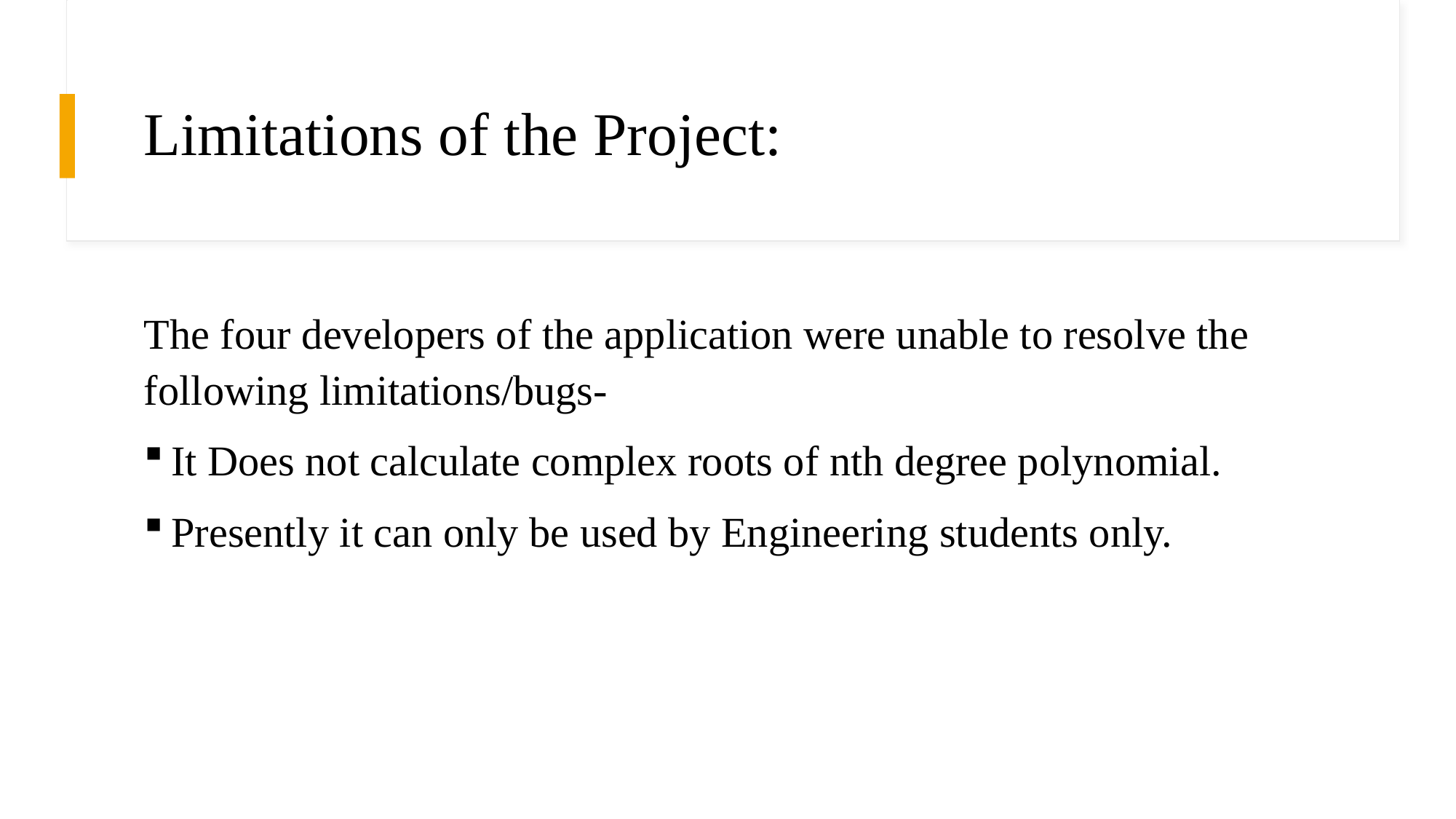

# Limitations of the Project:
The four developers of the application were unable to resolve the following limitations/bugs-
It Does not calculate complex roots of nth degree polynomial.
Presently it can only be used by Engineering students only.